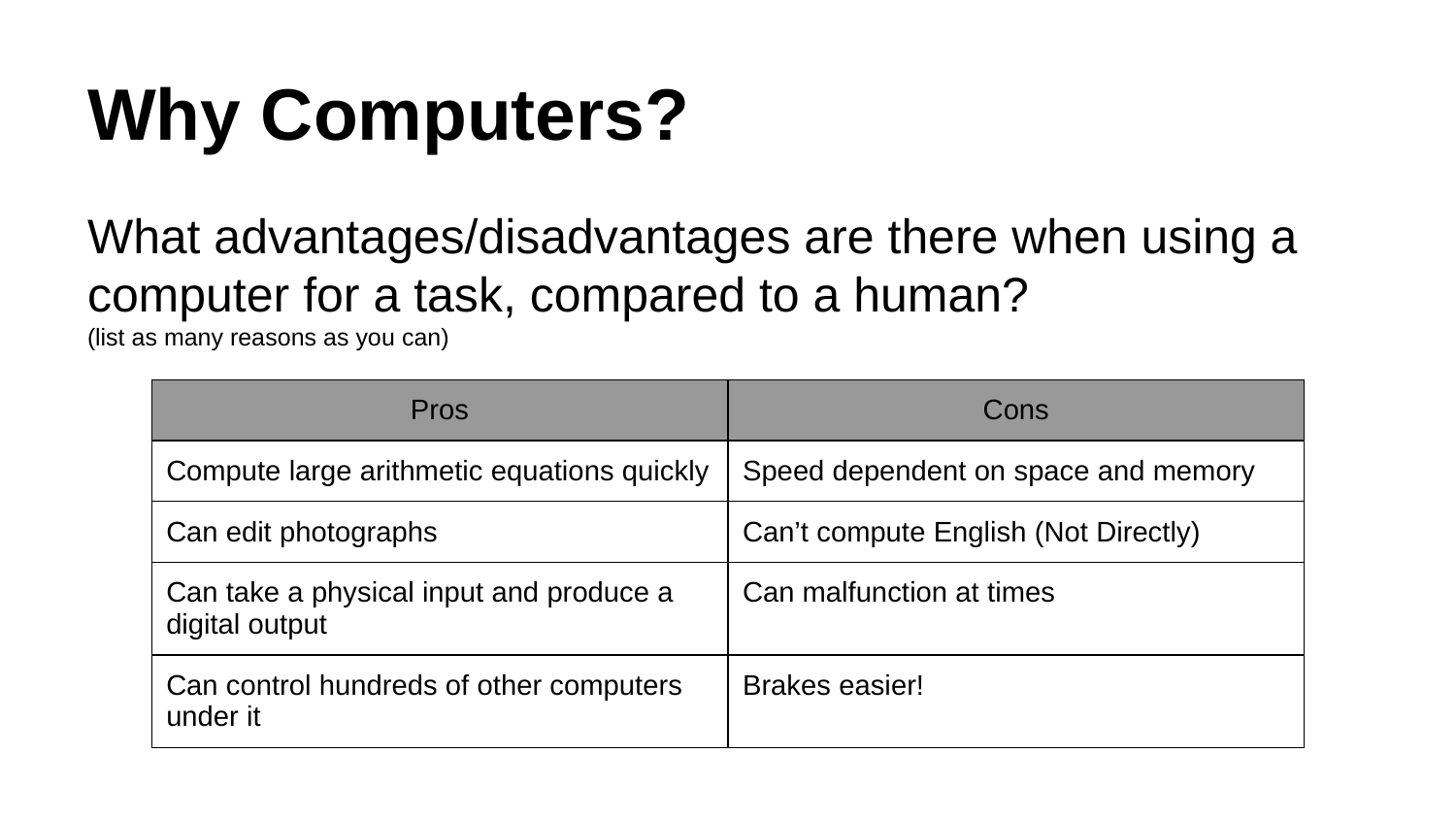

# Why Computers?
What advantages/disadvantages are there when using a computer for a task, compared to a human?
(list as many reasons as you can)

| Pros | Cons |
| --- | --- |
| Compute large arithmetic equations quickly | Speed dependent on space and memory |
| Can edit photographs | Can’t compute English (Not Directly) |
| Can take a physical input and produce a digital output | Can malfunction at times |
| Can control hundreds of other computers under it | Brakes easier! |